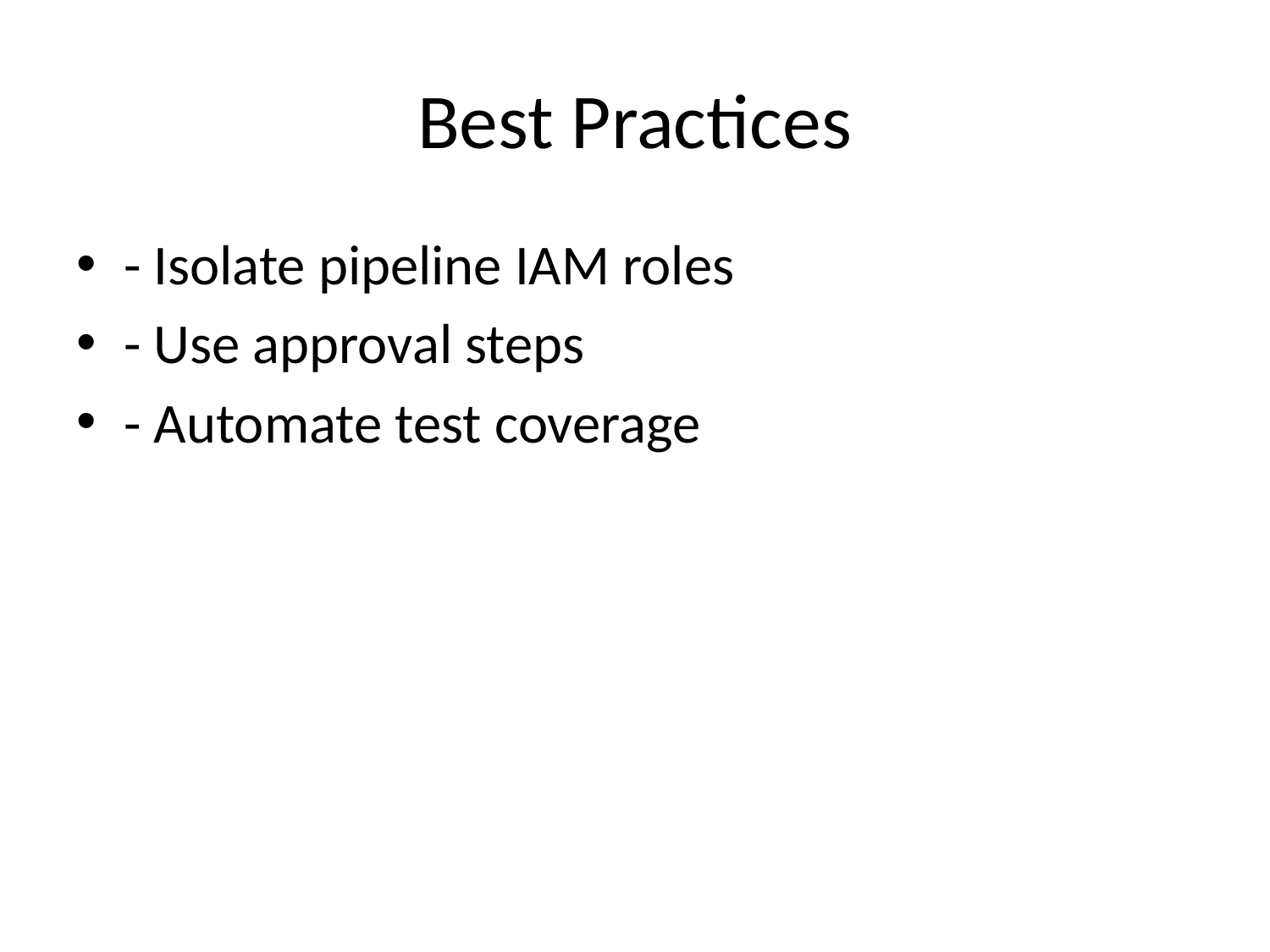

# Best Practices
- Isolate pipeline IAM roles
- Use approval steps
- Automate test coverage